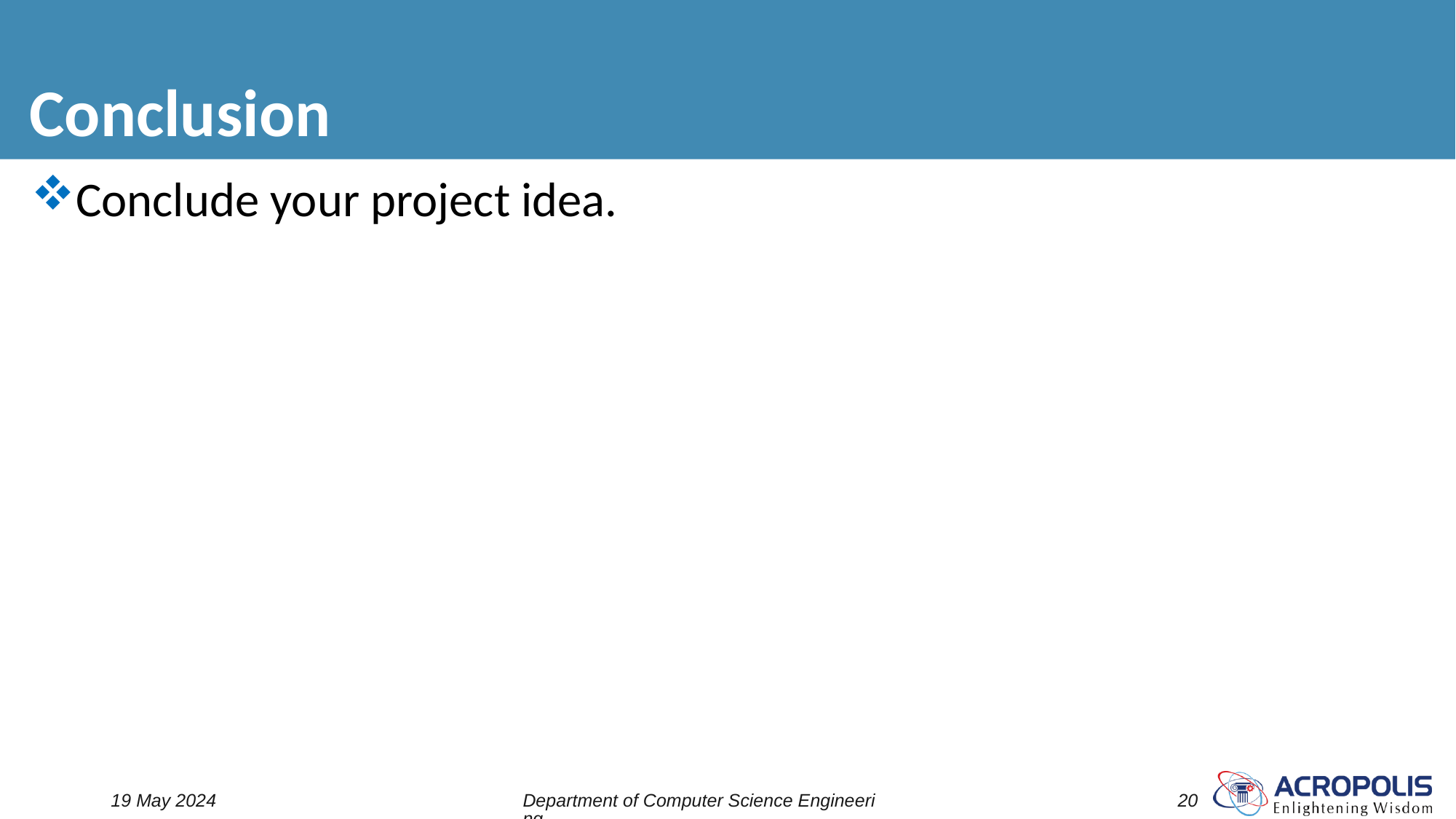

# Conclusion
Conclude your project idea.
19 May 2024
Department of Computer Science Engineering
20